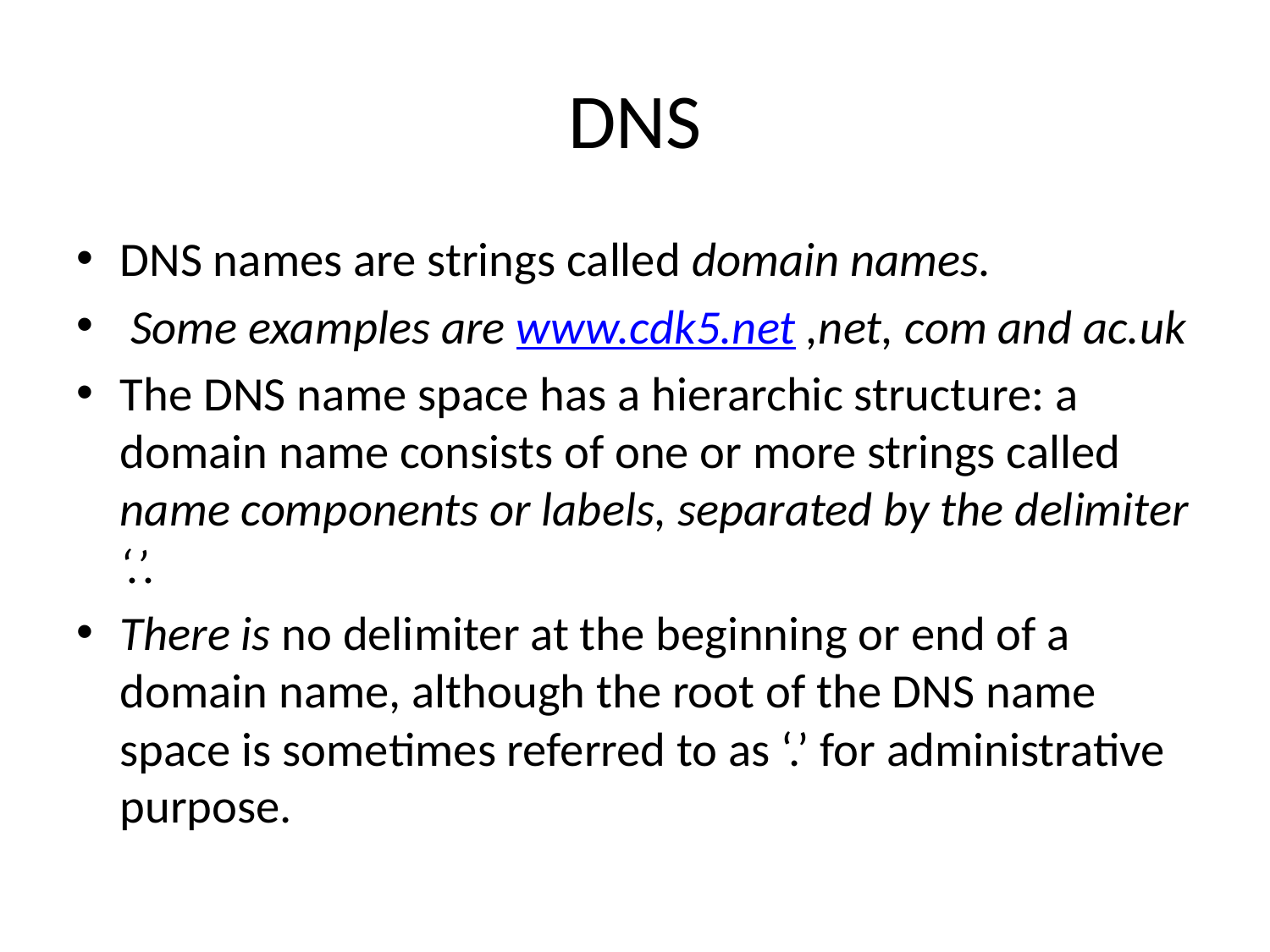

# DNS
DNS names are strings called domain names.
 Some examples are www.cdk5.net ,net, com and ac.uk
The DNS name space has a hierarchic structure: a domain name consists of one or more strings called name components or labels, separated by the delimiter ‘.’.
There is no delimiter at the beginning or end of a domain name, although the root of the DNS name space is sometimes referred to as ‘.’ for administrative purpose.